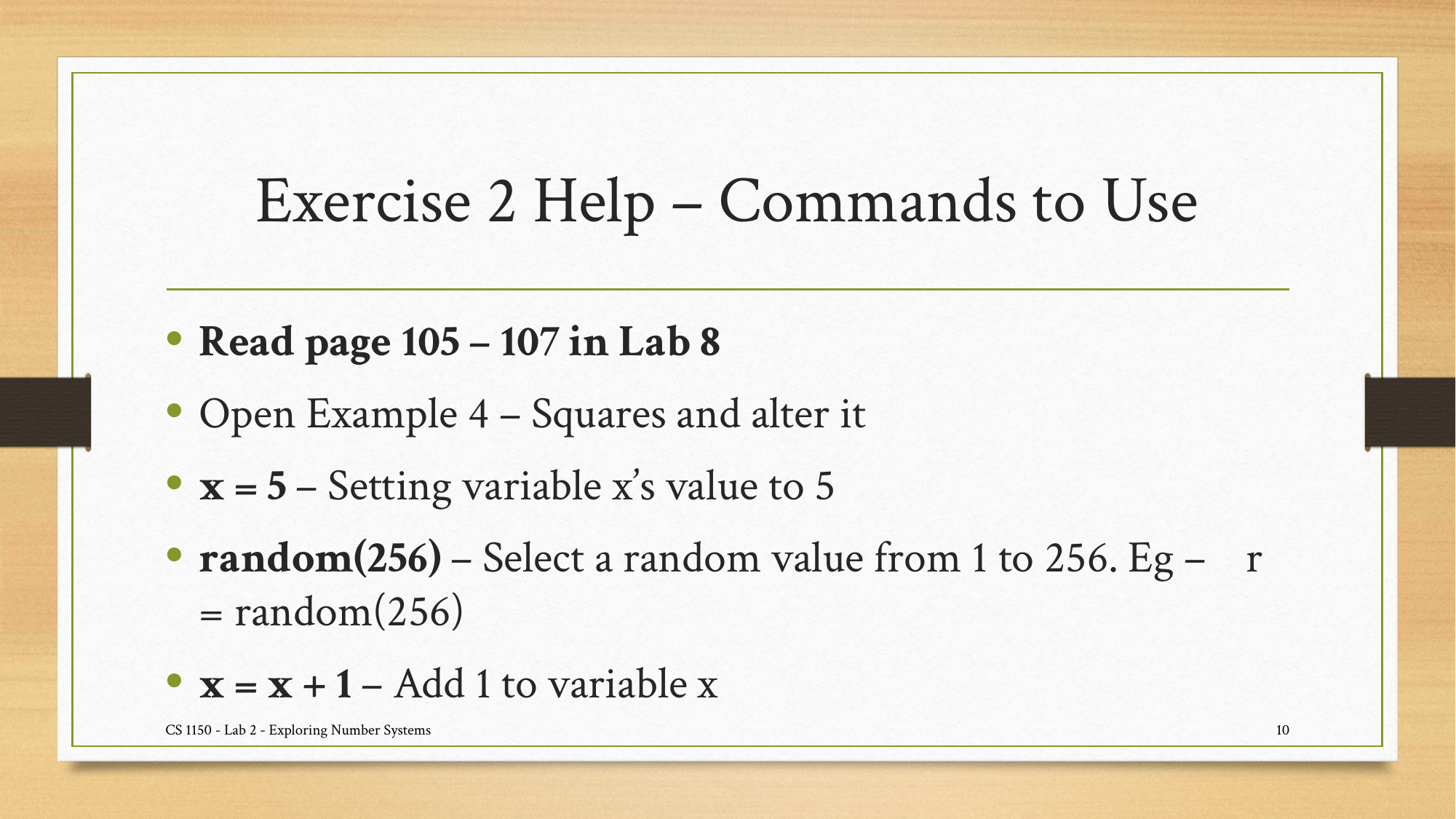

# Exercise 2 Help – Commands to Use
Read page 105 – 107 in Lab 8
Open Example 4 – Squares and alter it
x = 5 – Setting variable x’s value to 5
random(256) – Select a random value from 1 to 256. Eg –    r = random(256)
x = x + 1 – Add 1 to variable x
CS 1150 - Lab 2 - Exploring Number Systems
10